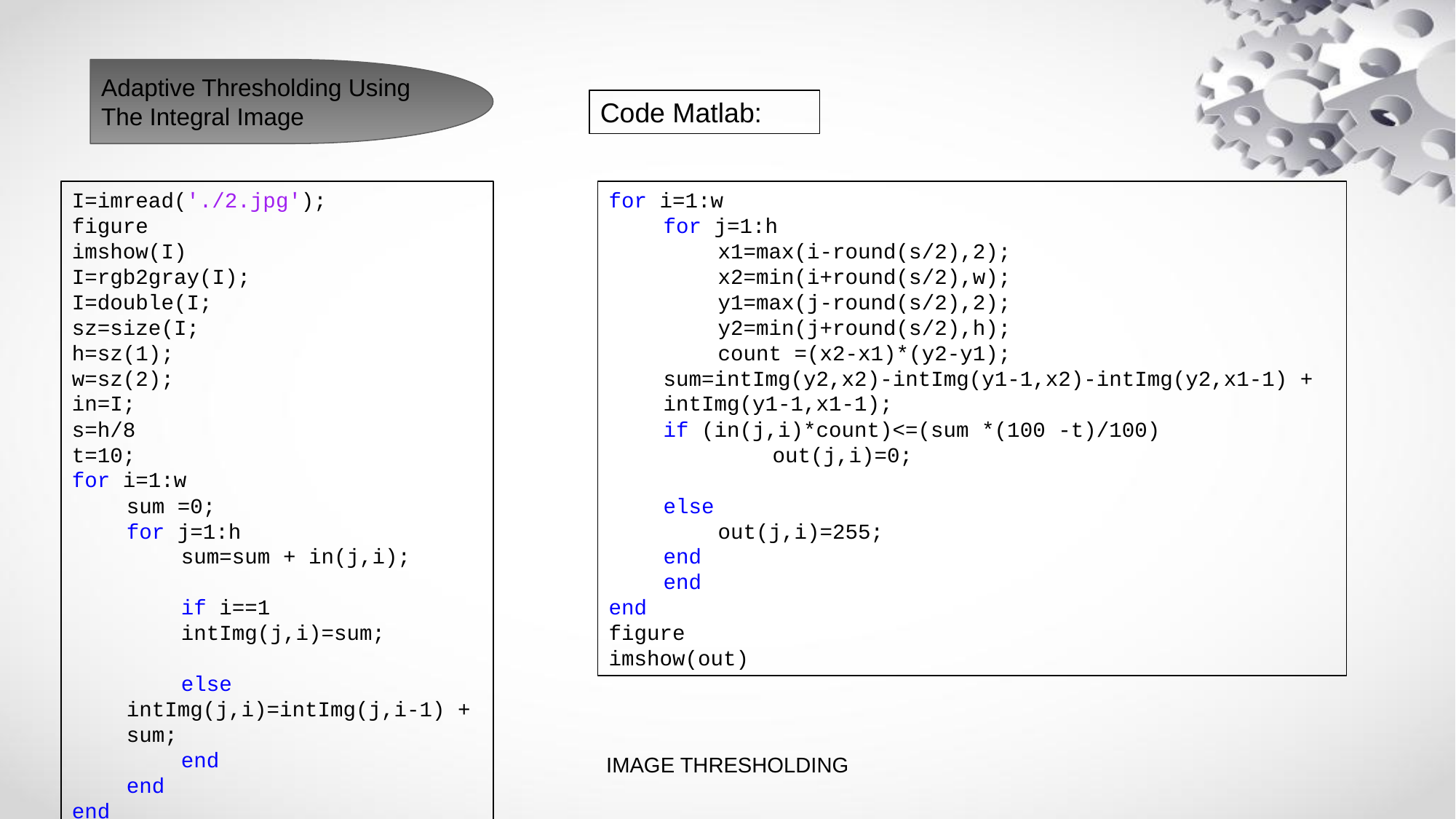

Adaptive Thresholding Using The Integral Image
Code Matlab:
I=imread('./2.jpg');
figure
imshow(I)
I=rgb2gray(I);
I=double(I;
sz=size(I;
h=sz(1);
w=sz(2);
in=I;
s=h/8
t=10;
for i=1:w
sum =0;
for j=1:h
sum=sum + in(j,i);
if i==1             intImg(j,i)=sum;
else                 intImg(j,i)=intImg(j,i-1) + sum;
end
end
end
for i=1:w
for j=1:h
x1=max(i-round(s/2),2);
x2=min(i+round(s/2),w);
y1=max(j-round(s/2),2);
y2=min(j+round(s/2),h);
count =(x2-x1)*(y2-y1);
sum=intImg(y2,x2)-intImg(y1-1,x2)-intImg(y2,x1-1) + intImg(y1-1,x1-1);
if (in(j,i)*count)<=(sum *(100 -t)/100)
 	out(j,i)=0;
else
out(j,i)=255;
end
end
end
figure
imshow(out)
IMAGE THRESHOLDING